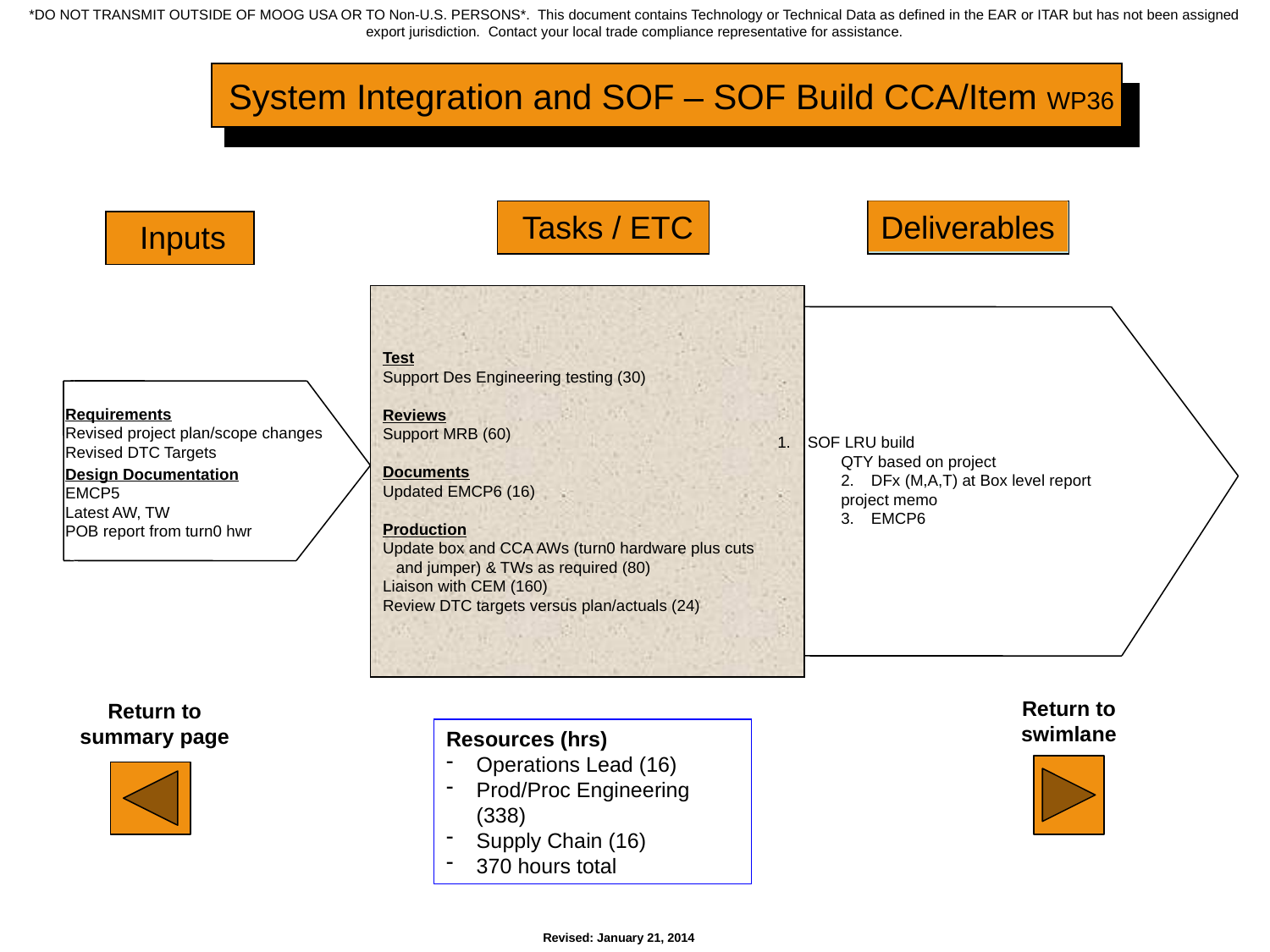

System Integration and SOF – SOF Build CCA/Item WP36

Tasks / ETC

Deliverables

Inputs
Test
Support Des Engineering testing (30)

Reviews
Support MRB (60)

Documents
Updated EMCP6 (16)

Production
Update box and CCA AWs (turn0 hardware plus cuts
   and jumper) & TWs as required (80)
Liaison with CEM (160)
Review DTC targets versus plan/actuals (24)

Requirements
Revised project plan/scope changes
Revised DTC Targets
Design Documentation
EMCP5
Latest AW, TW
POB report from turn0 hwr

SOF LRU build
QTY based on project
DFx (M,A,T) at Box level report
project memo
EMCP6

Return to swimlane
Return to summary page
Resources (hrs)
Operations Lead (16)
Prod/Proc Engineering (338)
Supply Chain (16)
370 hours total

Revised: January 21, 2014